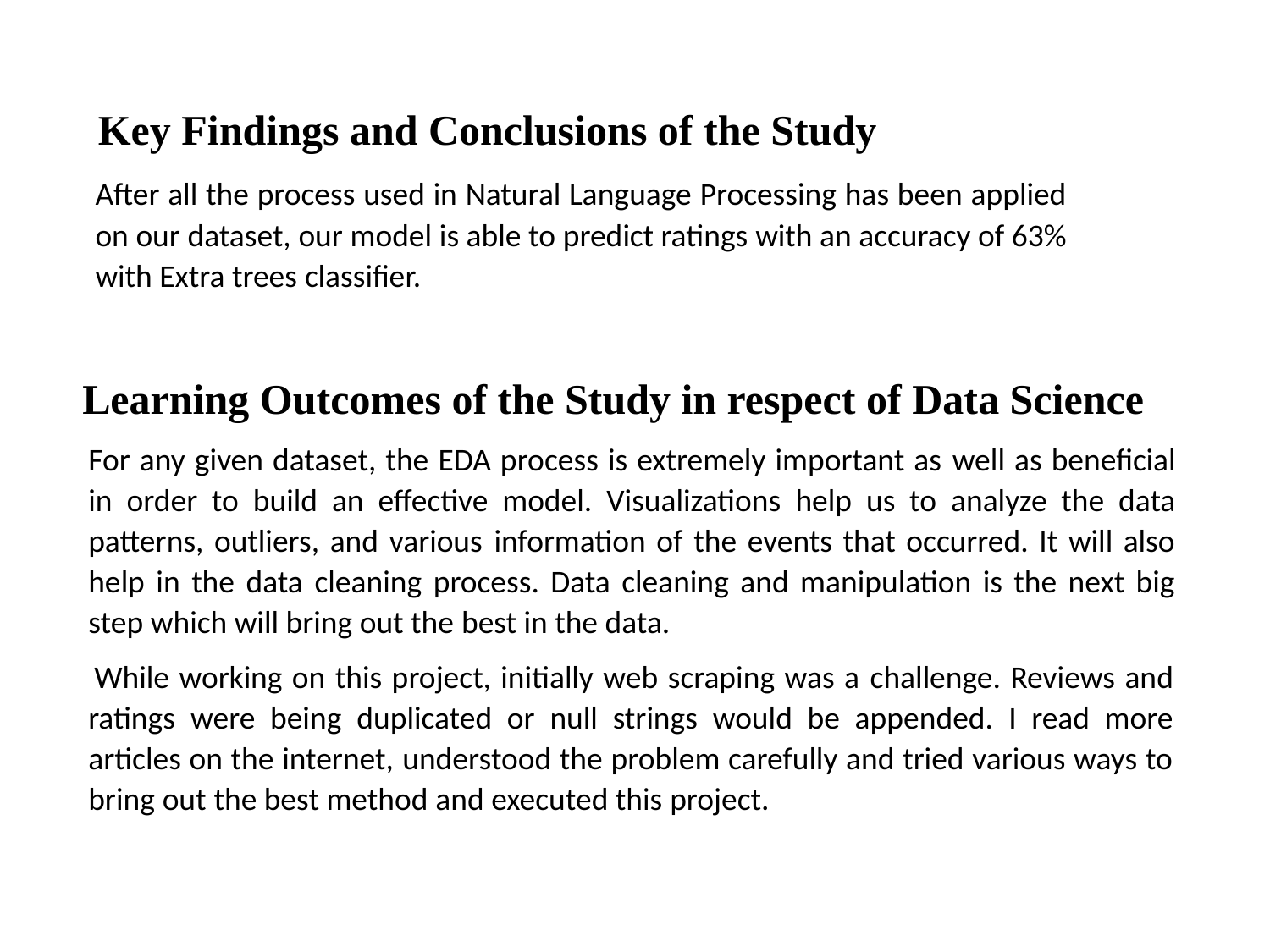

Key Findings and Conclusions of the Study
After all the process used in Natural Language Processing has been applied on our dataset, our model is able to predict ratings with an accuracy of 63% with Extra trees classifier.

Learning Outcomes of the Study in respect of Data Science
For any given dataset, the EDA process is extremely important as well as beneficial in order to build an effective model. Visualizations help us to analyze the data patterns, outliers, and various information of the events that occurred. It will also help in the data cleaning process. Data cleaning and manipulation is the next big step which will bring out the best in the data.
While working on this project, initially web scraping was a challenge. Reviews and ratings were being duplicated or null strings would be appended. I read more articles on the internet, understood the problem carefully and tried various ways to bring out the best method and executed this project.